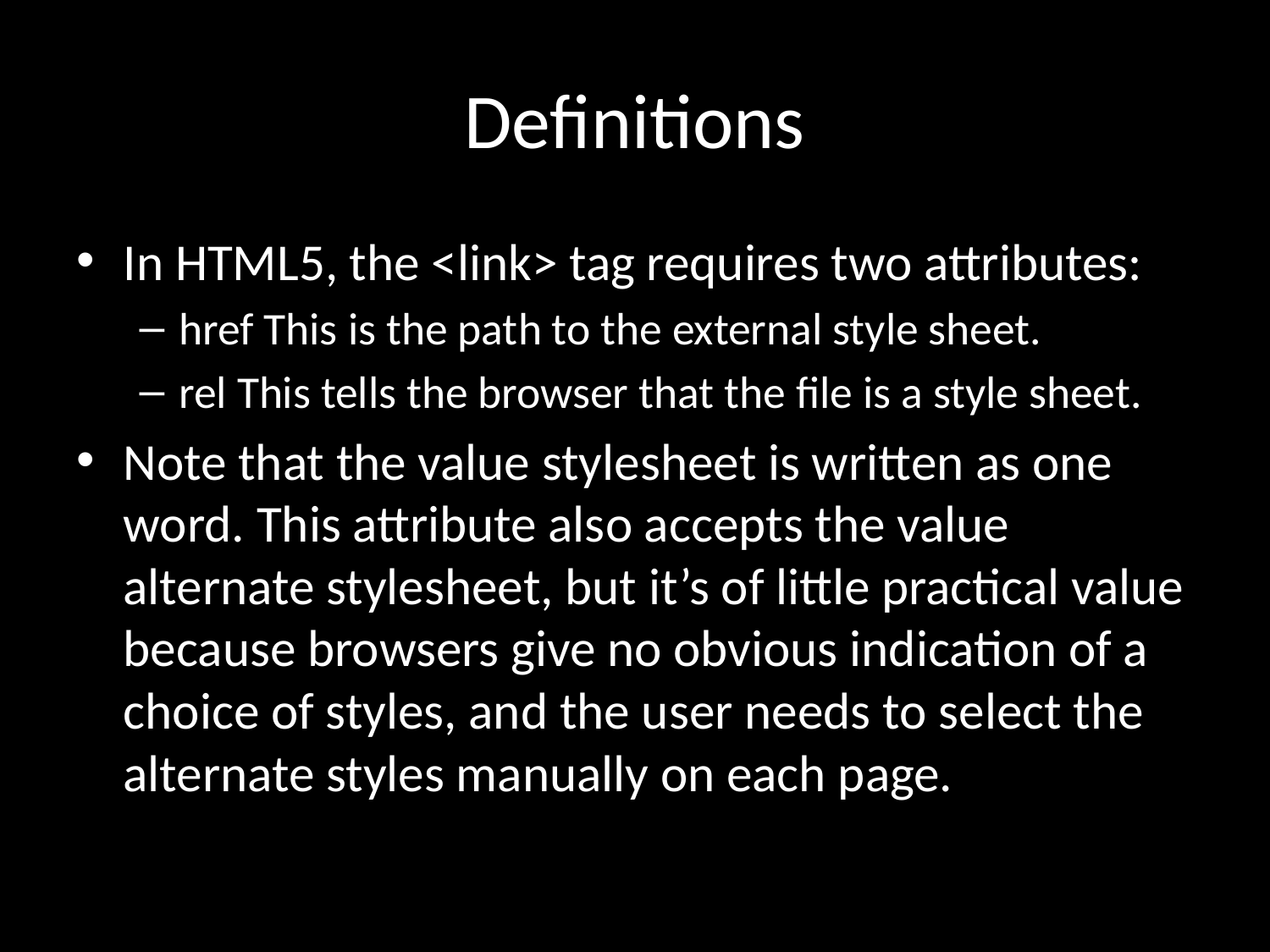

# Definitions
In HTML5, the <link> tag requires two attributes:
href This is the path to the external style sheet.
rel This tells the browser that the file is a style sheet.
Note that the value stylesheet is written as one word. This attribute also accepts the value alternate stylesheet, but it’s of little practical value because browsers give no obvious indication of a choice of styles, and the user needs to select the alternate styles manually on each page.